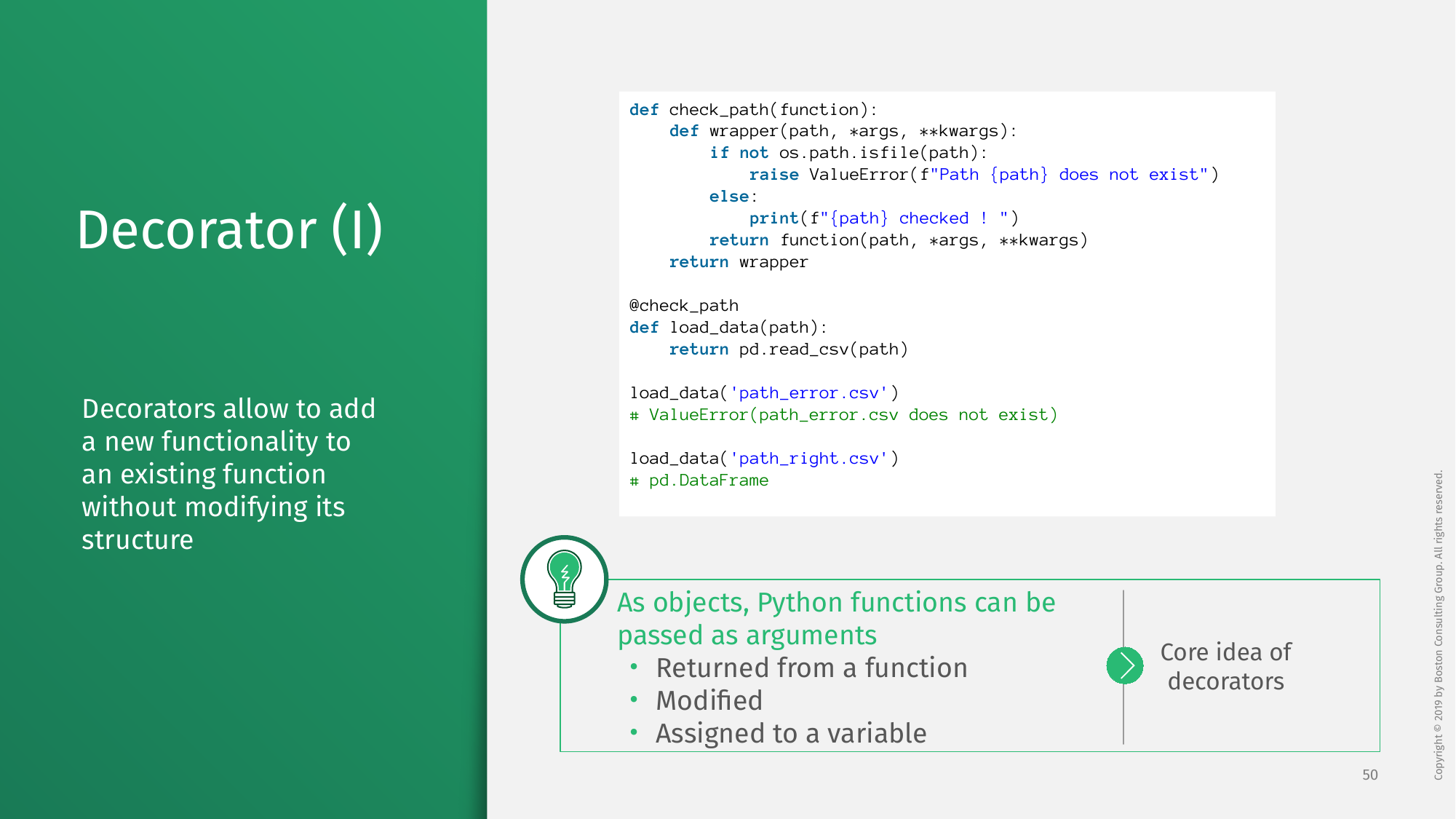

def check_path(function):
    def wrapper(path, *args, **kwargs):
        if not os.path.isfile(path):
            raise ValueError(f"Path {path} does not exist")
        else:
            print(f"{path} checked ! ")
        return function(path, *args, **kwargs)
    return wrapper

@check_path
def load_data(path):
    return pd.read_csv(path)

load_data('path_error.csv')
# ValueError(path_error.csv does not exist)

load_data('path_right.csv')
# pd.DataFrame

# Decorator (I)
Decorators allow to add a new functionality to an existing function without modifying its structure

As objects, Python functions can be
passed as arguments
Returned from a function
Modified
Assigned to a variable
Core idea of decorators